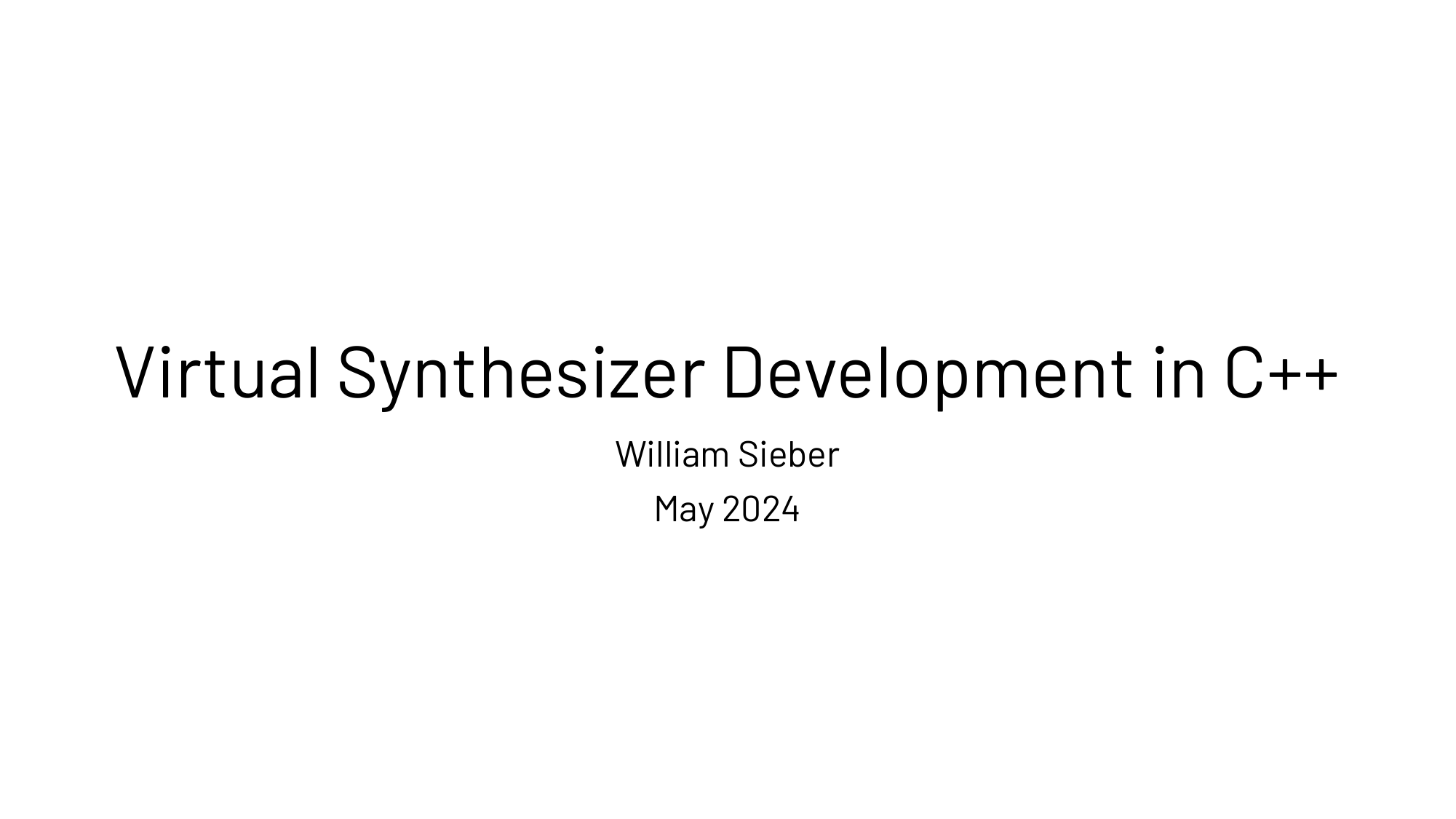

# Virtual Synthesizer Development in C++
William Sieber
May 2024